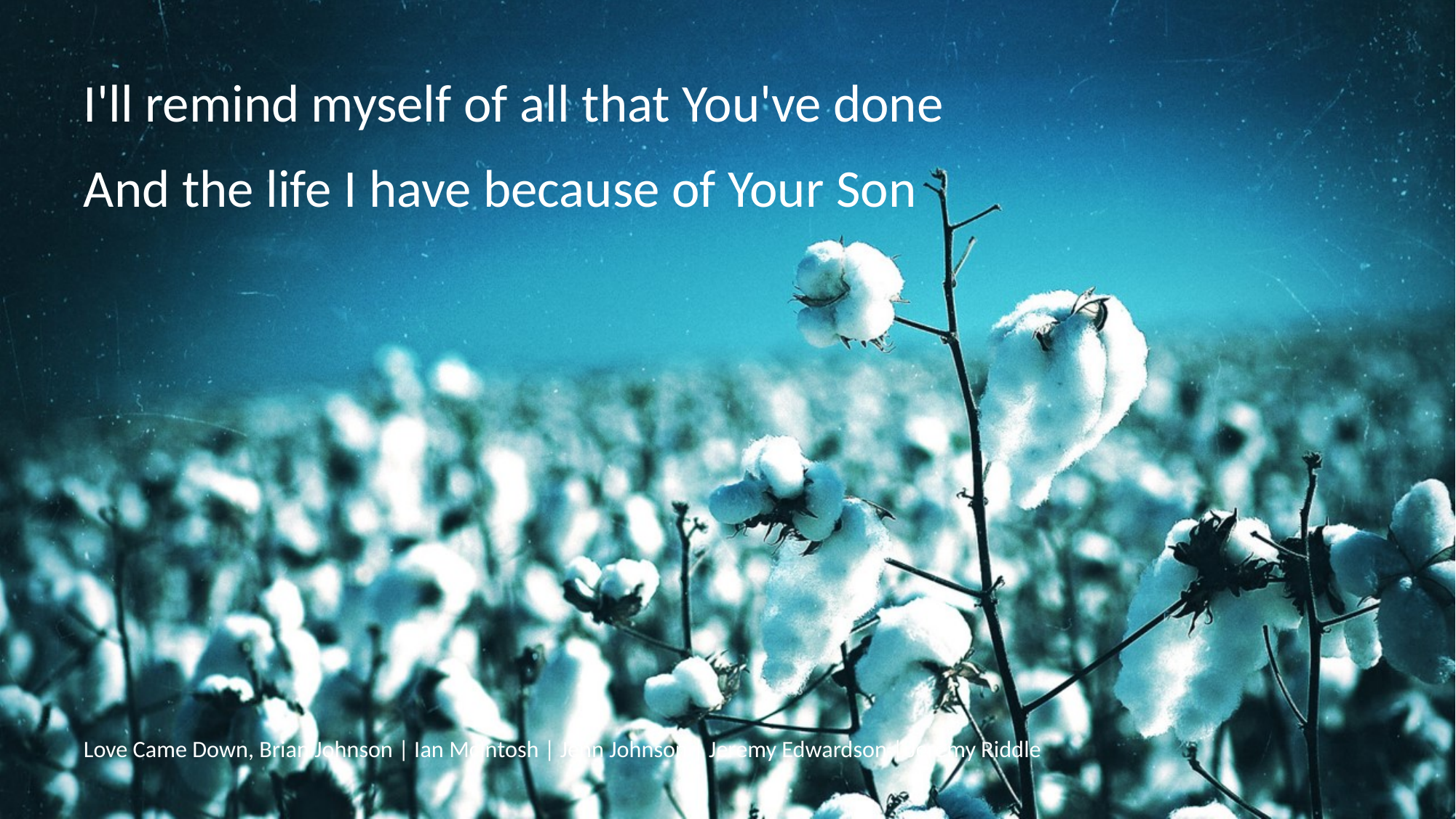

I'll remind myself of all that You've done
And the life I have because of Your Son

# Love Came Down, Brian Johnson | Ian McIntosh | Jenn Johnson | Jeremy Edwardson | Jeremy Riddle